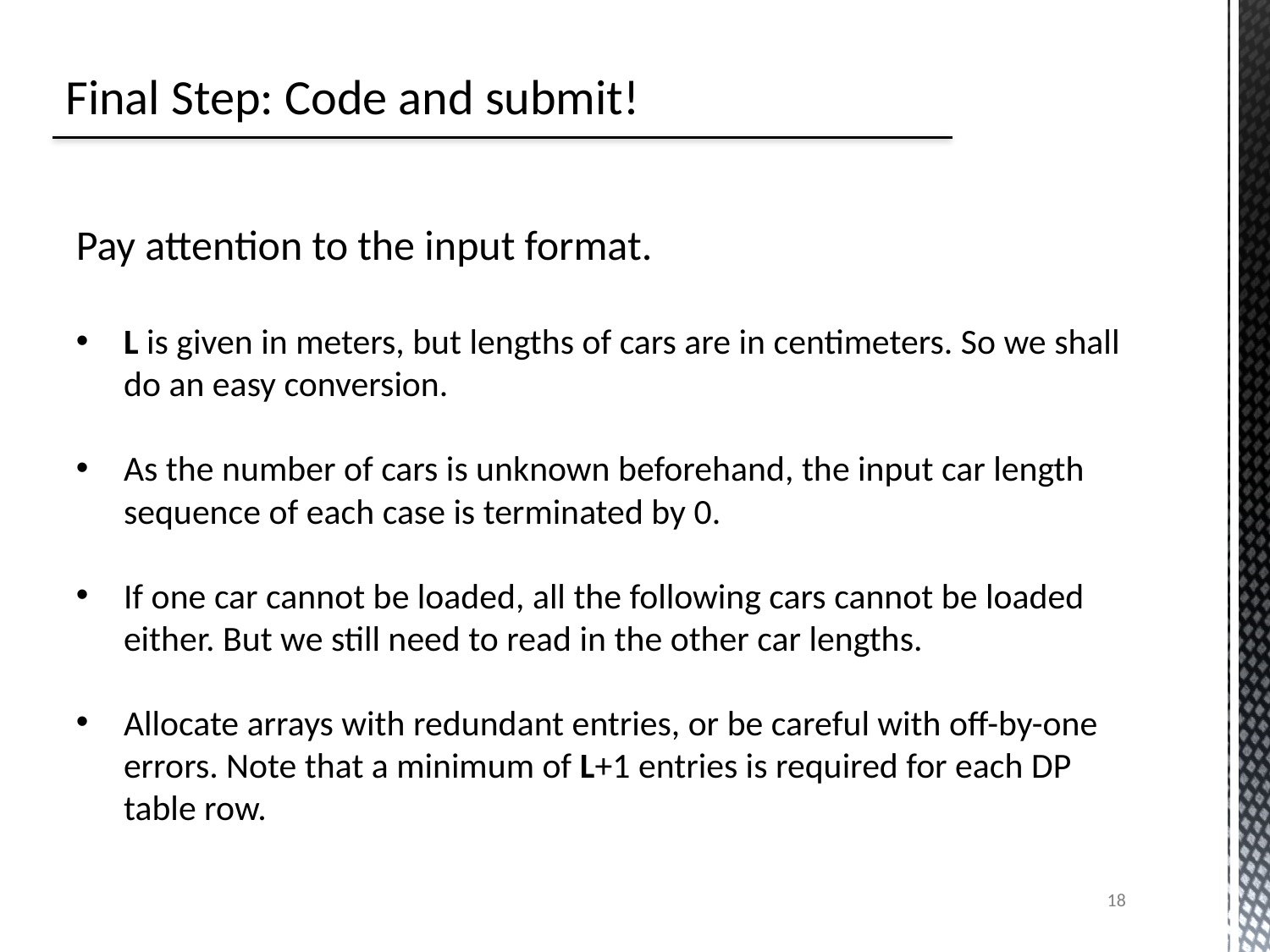

# Final Step: Code and submit!
Pay attention to the input format.

L is given in meters, but lengths of cars are in centimeters. So we shall do an easy conversion.

As the number of cars is unknown beforehand, the input car length sequence of each case is terminated by 0.

If one car cannot be loaded, all the following cars cannot be loaded either. But we still need to read in the other car lengths.

Allocate arrays with redundant entries, or be careful with off-by-one errors. Note that a minimum of L+1 entries is required for each DP table row.
18